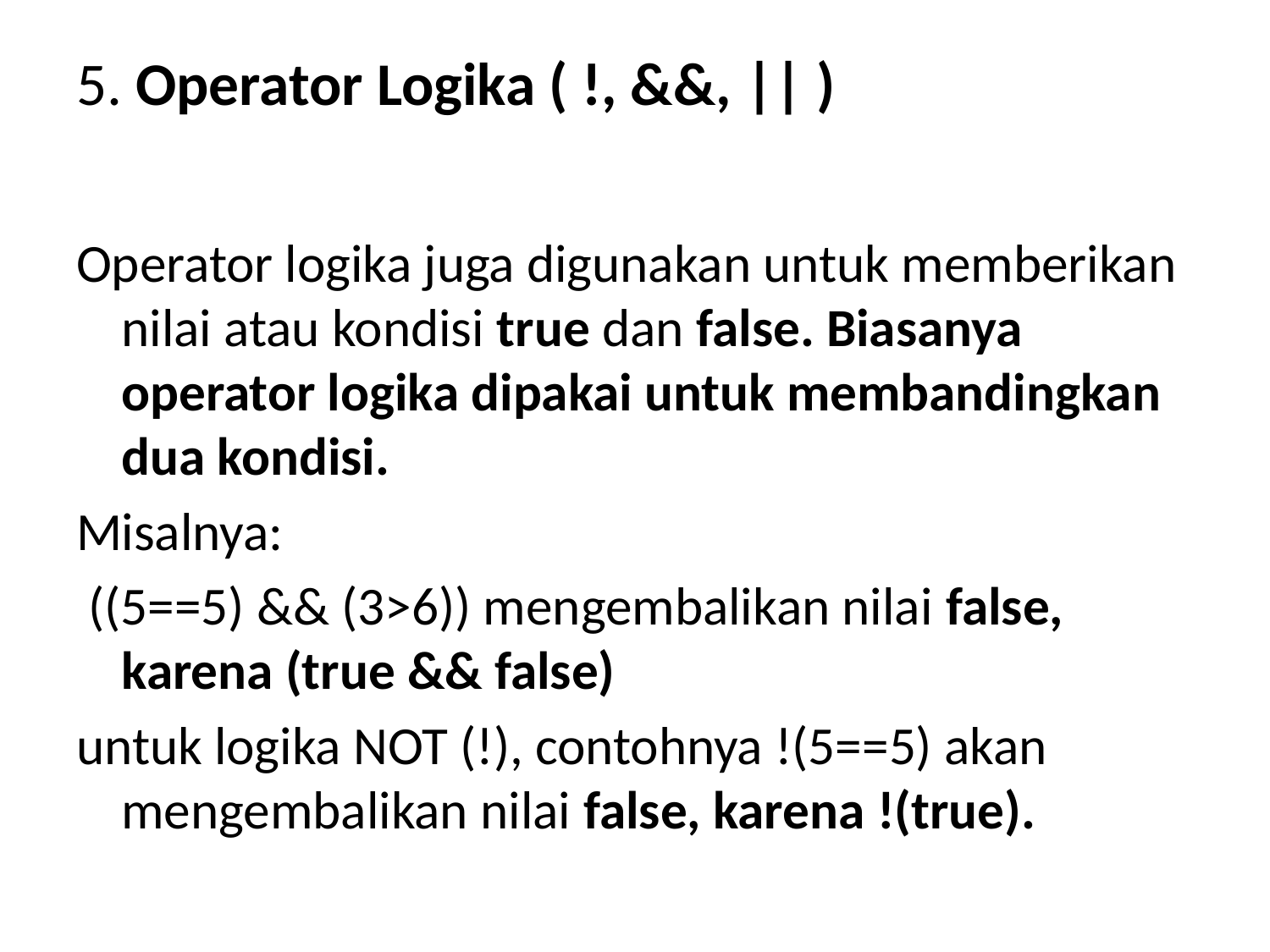

# 5. Operator Logika ( !, &&, || )
Operator logika juga digunakan untuk memberikan nilai atau kondisi true dan false. Biasanya operator logika dipakai untuk membandingkan dua kondisi.
Misalnya:
 ((5==5) && (3>6)) mengembalikan nilai false, karena (true && false)
untuk logika NOT (!), contohnya !(5==5) akan mengembalikan nilai false, karena !(true).